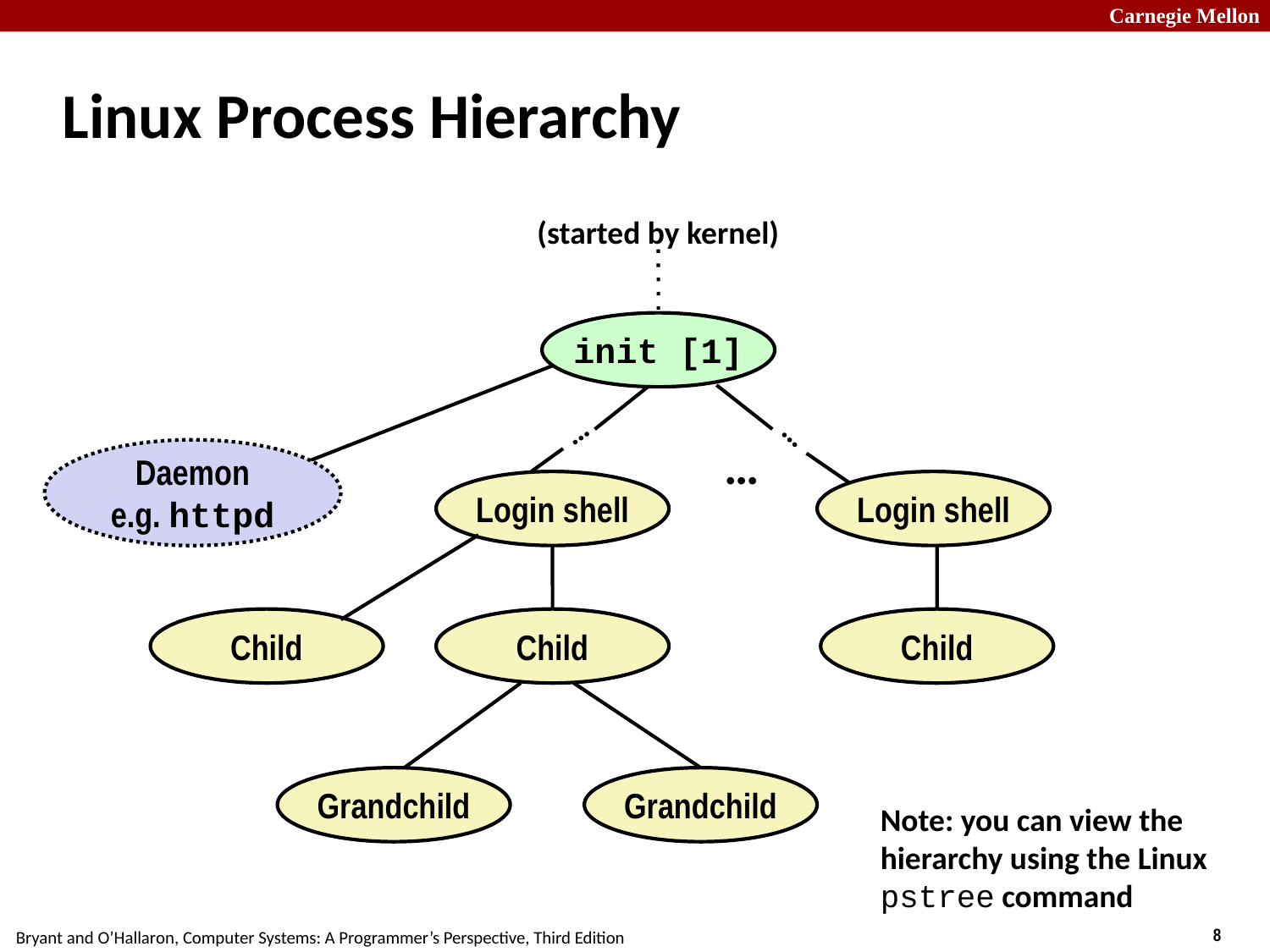

# Linux Process Hierarchy
(started by kernel)

init [1]

…
…
…
Daemon
e.g. httpd

Login shell
Login shell

Child
Child
Child

Grandchild
Grandchild
Note: you can view the hierarchy using the Linux pstree command